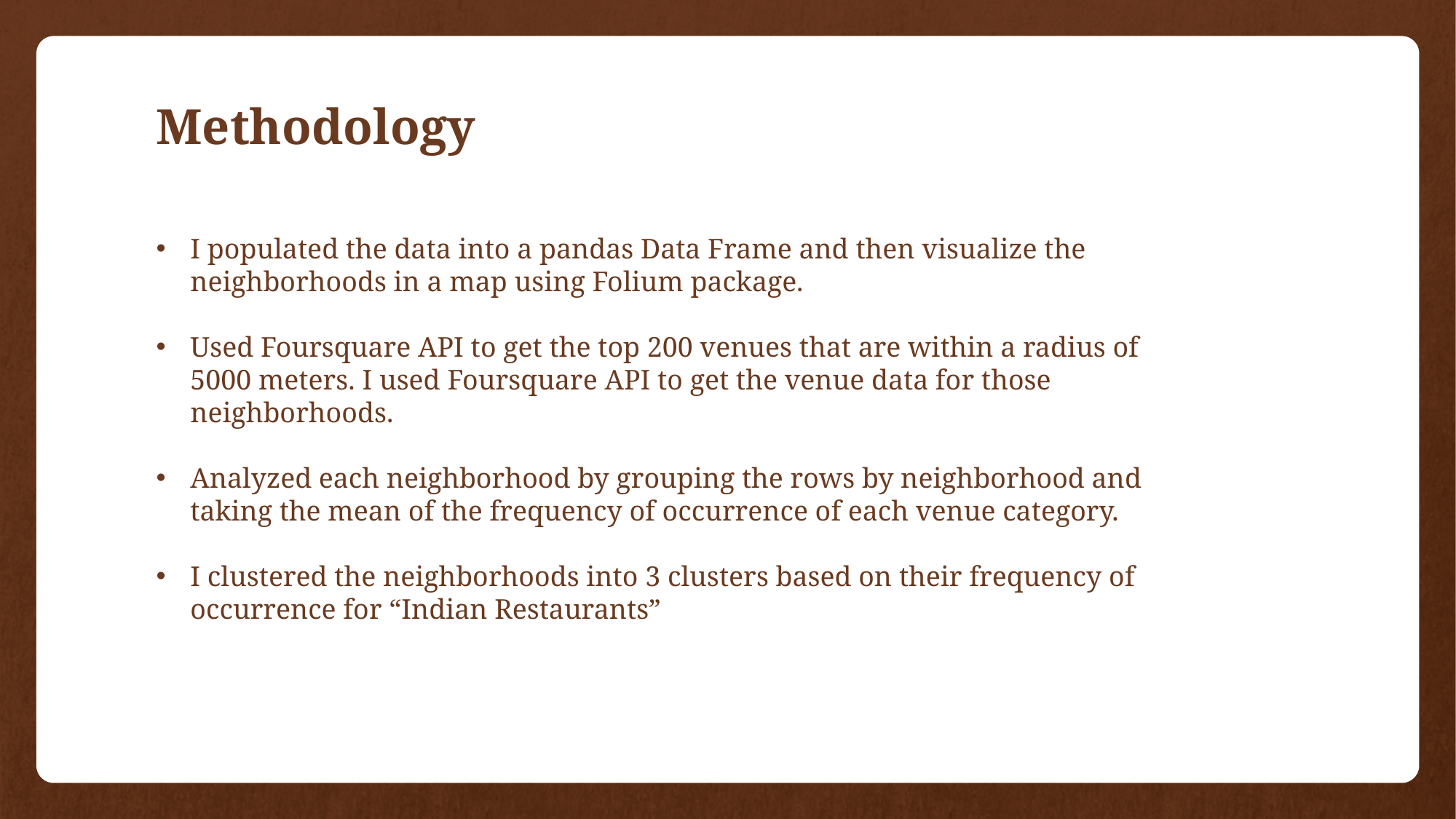

Methodology
I populated the data into a pandas Data Frame and then visualize the neighborhoods in a map using Folium package.

Used Foursquare API to get the top 200 venues that are within a radius of 5000 meters. I used Foursquare API to get the venue data for those neighborhoods.

Analyzed each neighborhood by grouping the rows by neighborhood and taking the mean of the frequency of occurrence of each venue category.

I clustered the neighborhoods into 3 clusters based on their frequency of occurrence for “Indian Restaurants”